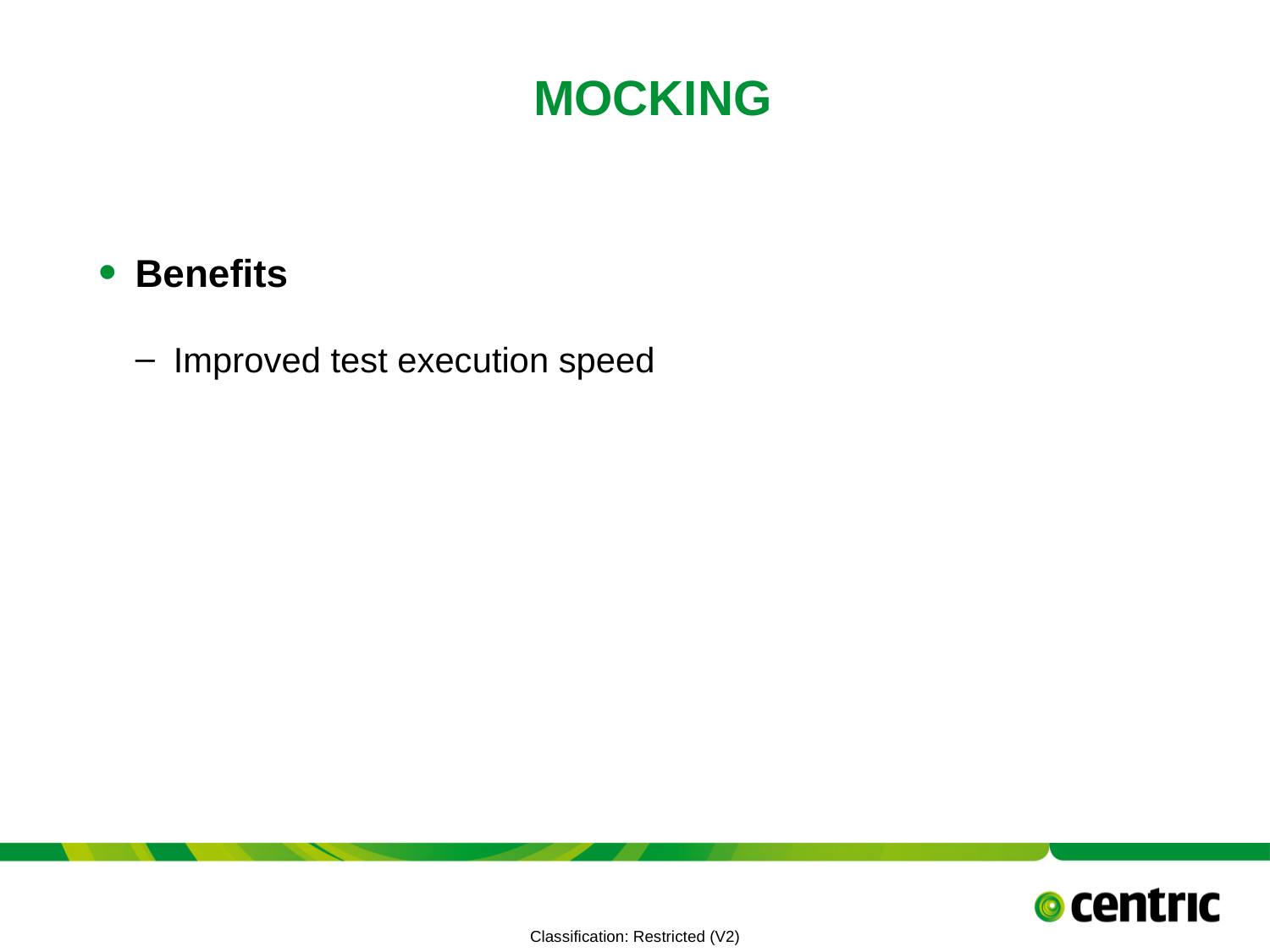

# Mocking
Benefits
Improved test execution speed

TITLE PRESENTATION
June 30, 2021